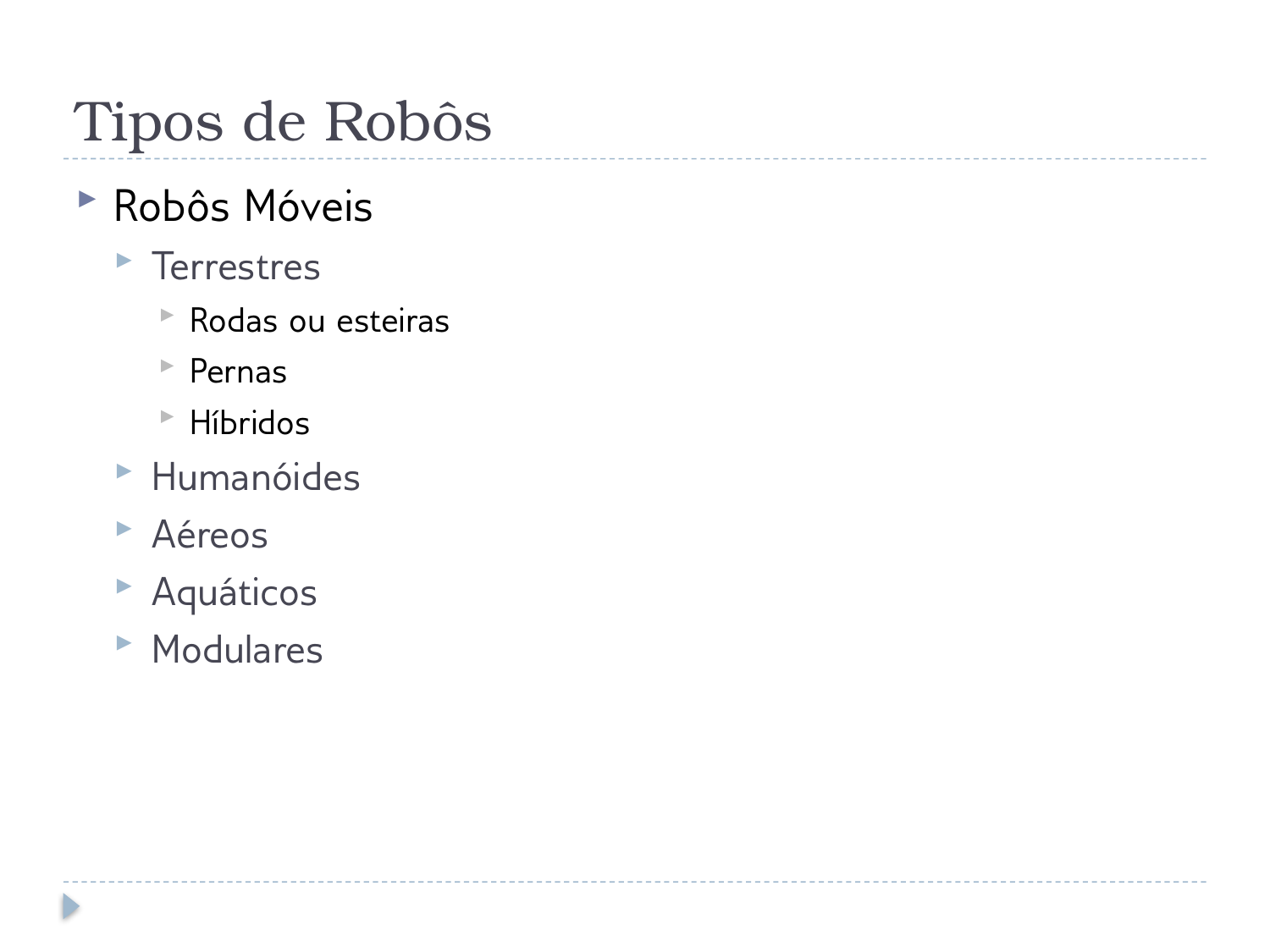

# Tipos de Robôs
Robôs Móveis
Terrestres
Rodas ou esteiras
Pernas
Híbridos
Humanóides
Aéreos
Aquáticos
Modulares